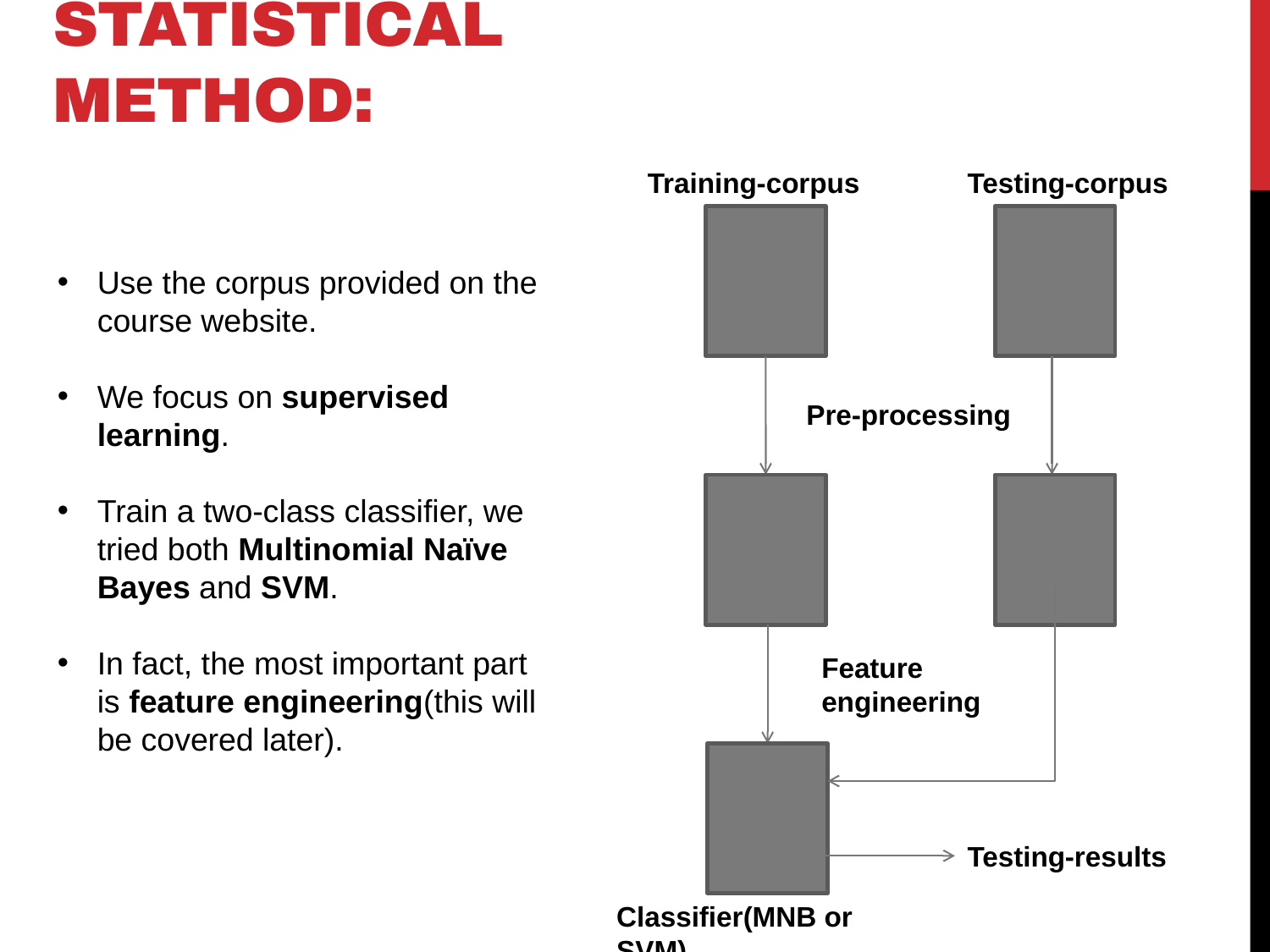

# Statistical method:
Training-corpus
Testing-corpus

Pre-processing

Feature engineering

Testing-results
Use the corpus provided on the course website.
We focus on supervised learning.
Train a two-class classifier, we tried both Multinomial Naïve Bayes and SVM.
In fact, the most important part is feature engineering(this will be covered later).
Classifier(MNB or SVM)